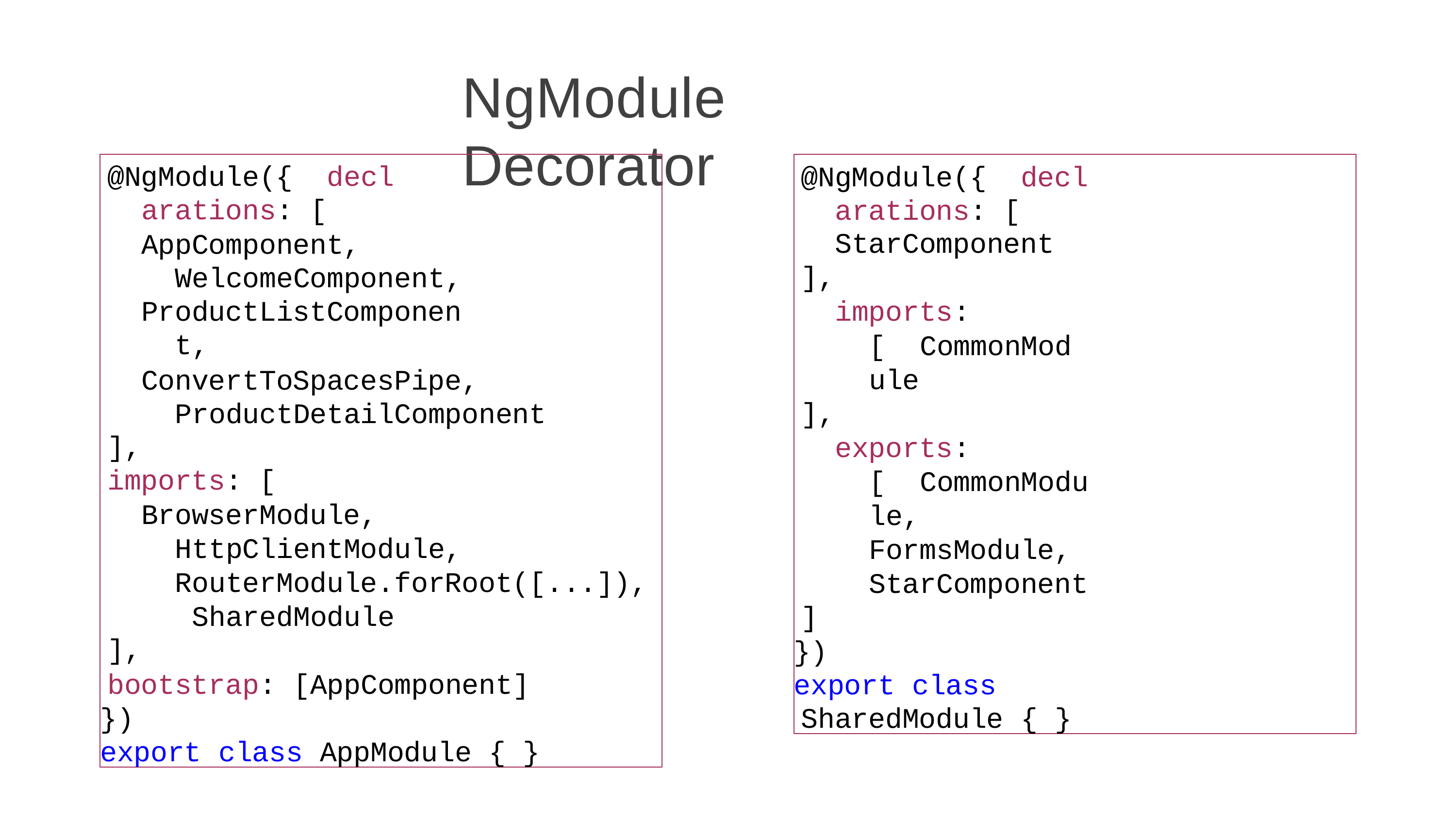

# NgModule Decorator
@NgModule({  declarations: [
AppComponent,  WelcomeComponent,
ProductListComponent,
ConvertToSpacesPipe,  ProductDetailComponent
],
imports: [
BrowserModule,  HttpClientModule,  RouterModule.forRoot([...]),  SharedModule
],
bootstrap: [AppComponent]
})
export class AppModule { }
@NgModule({  declarations: [
StarComponent
],
imports: [  CommonModule
],
exports: [  CommonModule,  FormsModule,  StarComponent
]
})
export class SharedModule { }
31